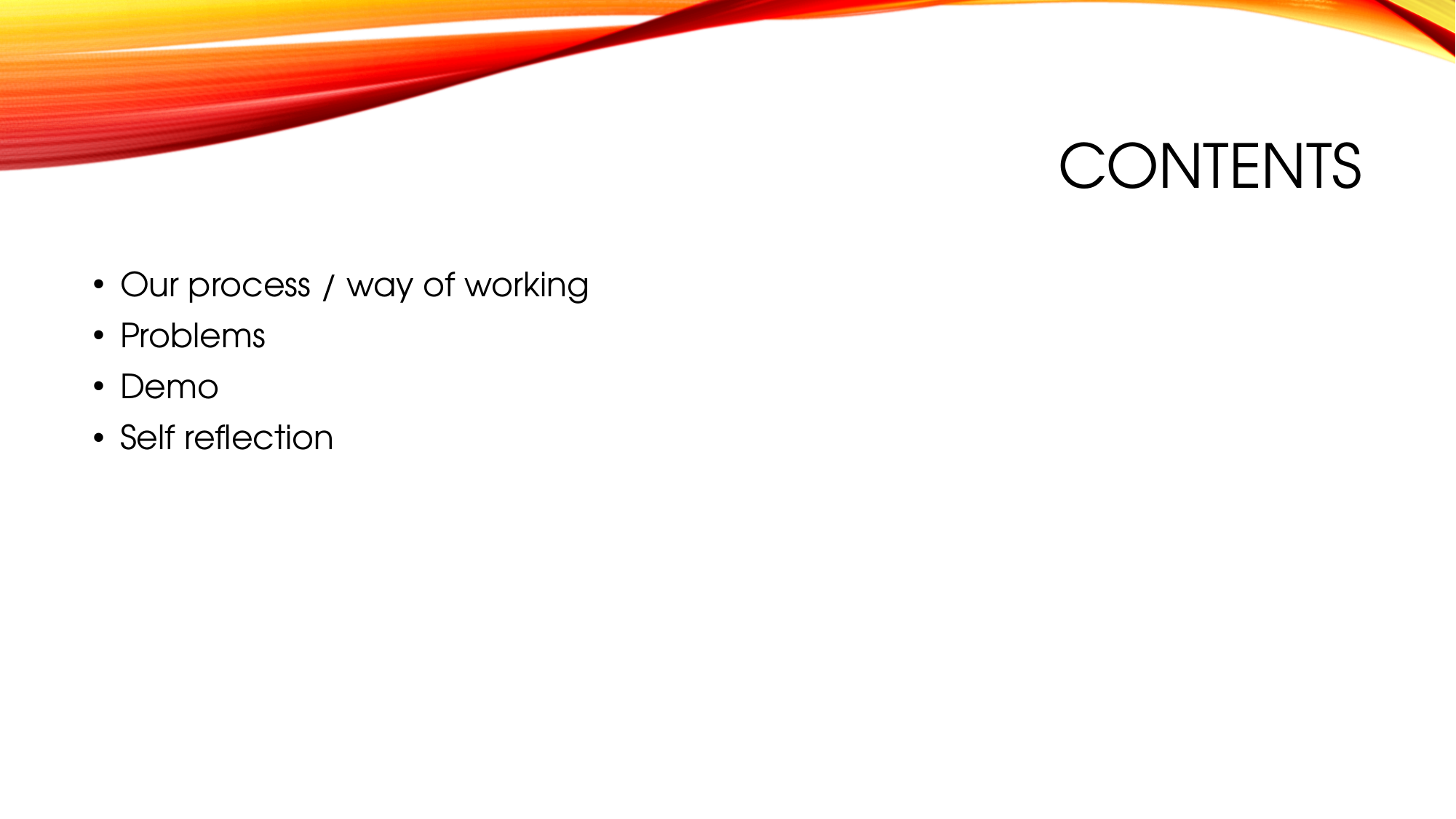

# Contents
Our process / way of working
Problems
Demo
Self reflection